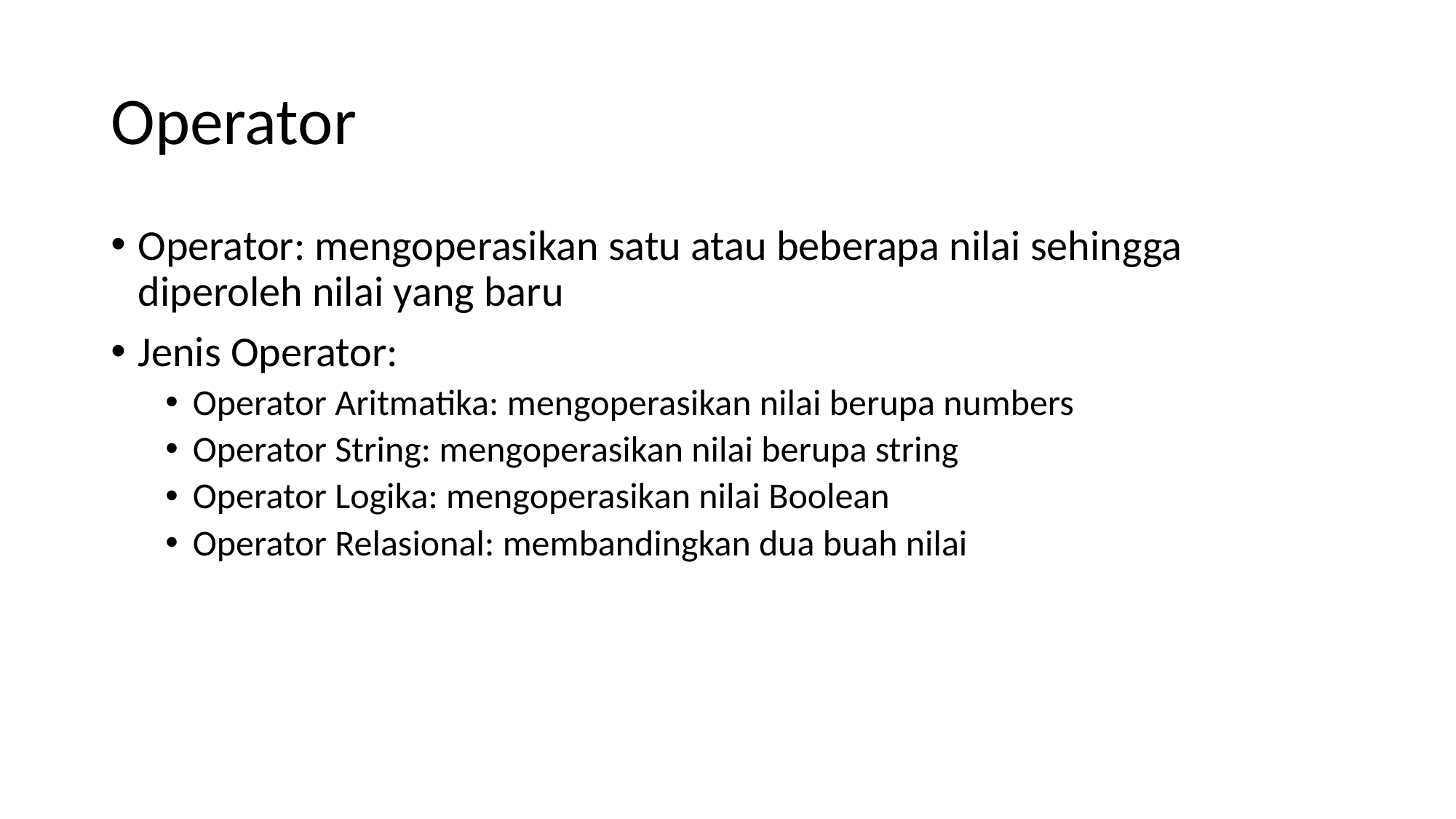

# Operator
Operator: mengoperasikan satu atau beberapa nilai sehingga diperoleh nilai yang baru
Jenis Operator:
Operator Aritmatika: mengoperasikan nilai berupa numbers
Operator String: mengoperasikan nilai berupa string
Operator Logika: mengoperasikan nilai Boolean
Operator Relasional: membandingkan dua buah nilai